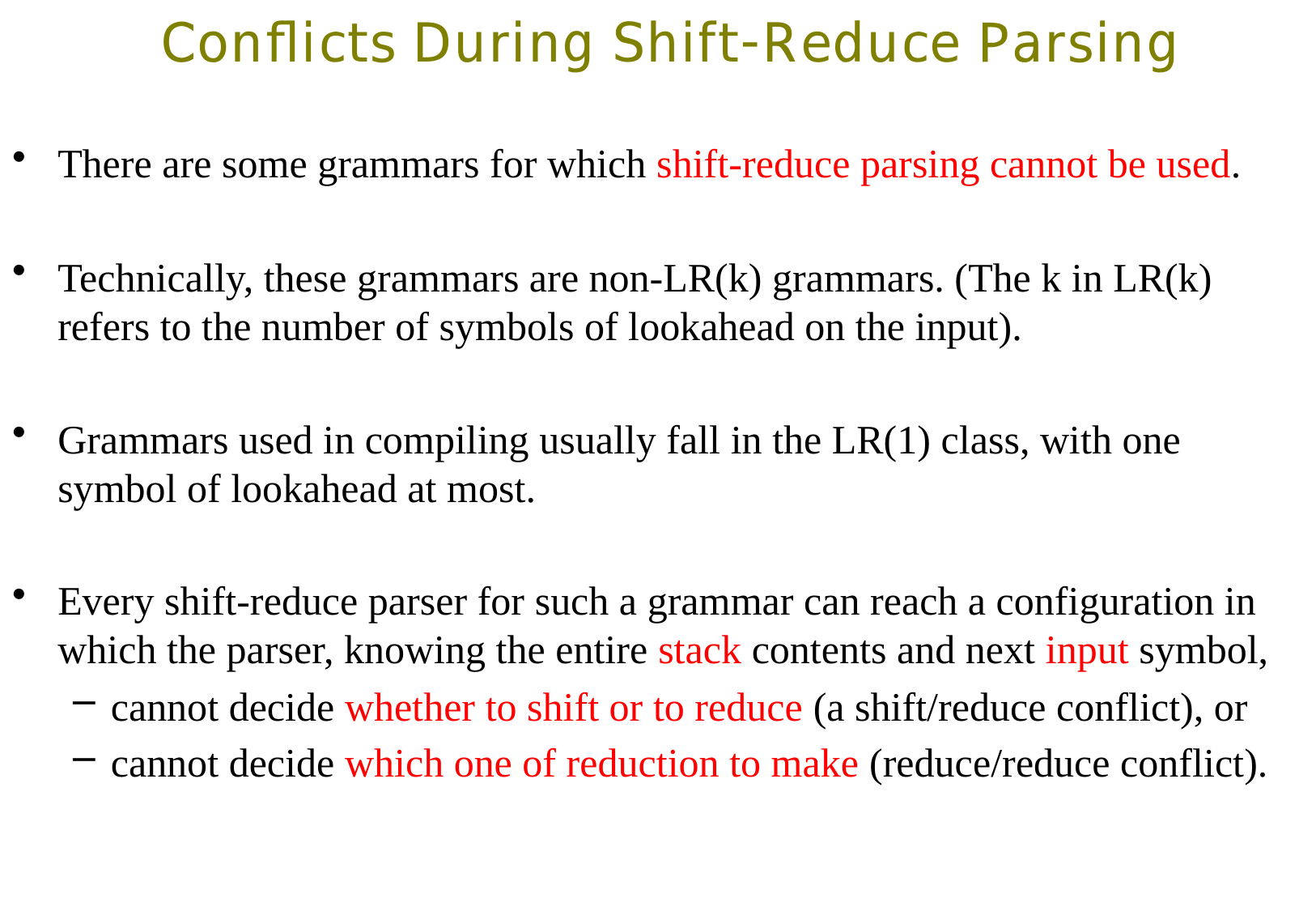

# Conflicts During Shift-Reduce Parsing
There are some grammars for which shift-reduce parsing cannot be used.

Technically, these grammars are non-LR(k) grammars. (The k in LR(k) refers to the number of symbols of lookahead on the input).

Grammars used in compiling usually fall in the LR(1) class, with one symbol of lookahead at most.

Every shift-reduce parser for such a grammar can reach a configuration in which the parser, knowing the entire stack contents and next input symbol,
cannot decide whether to shift or to reduce (a shift/reduce conflict), or
cannot decide which one of reduction to make (reduce/reduce conflict).

14